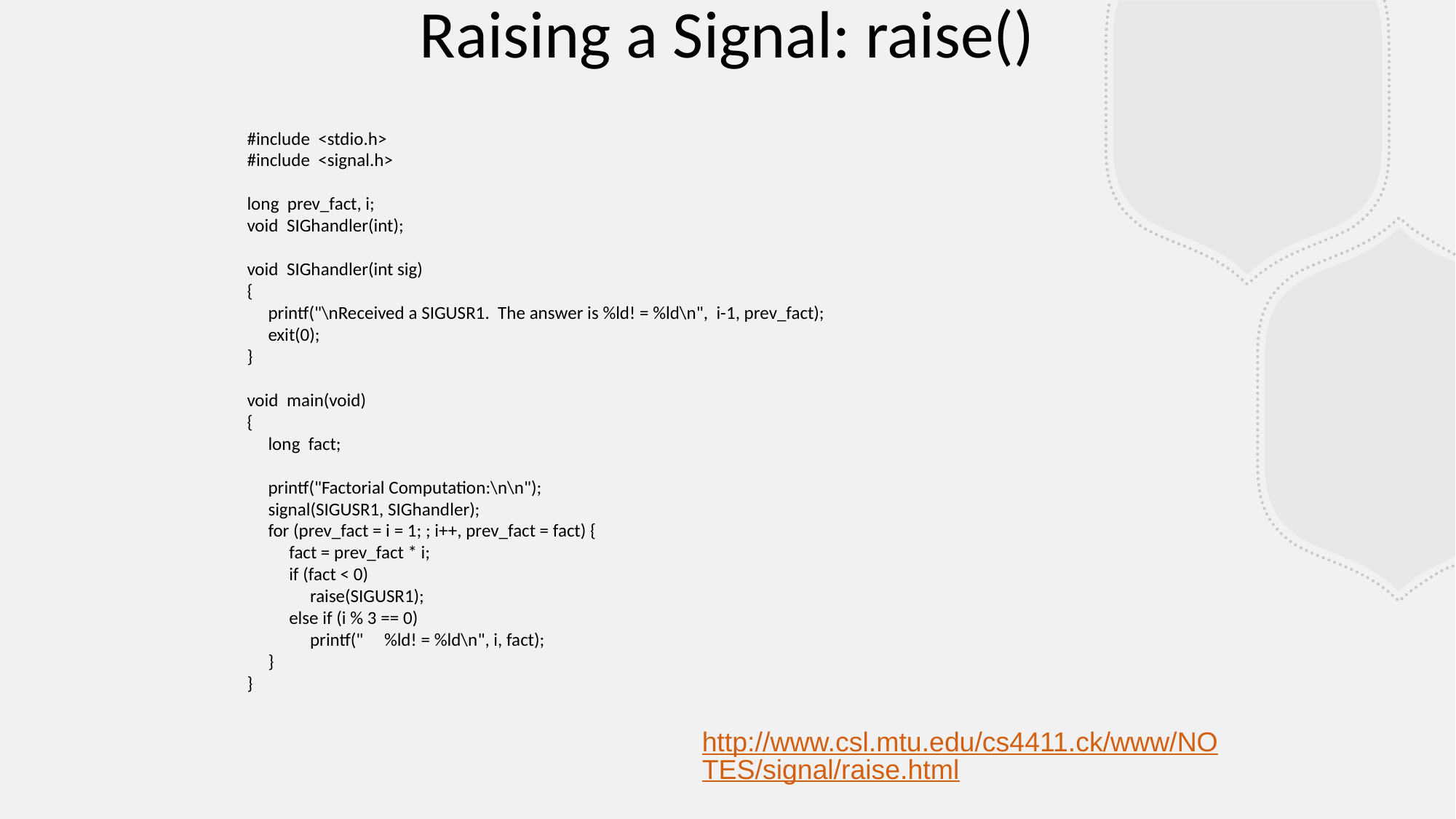

Raising a Signal: raise()
#include  <stdio.h>
#include  <signal.h>

long  prev_fact, i;
void  SIGhandler(int);

void  SIGhandler(int sig)
{
     printf("\nReceived a SIGUSR1.  The answer is %ld! = %ld\n",  i-1, prev_fact);
     exit(0);
}

void  main(void)
{
     long  fact;

     printf("Factorial Computation:\n\n");
     signal(SIGUSR1, SIGhandler);
     for (prev_fact = i = 1; ; i++, prev_fact = fact) {
          fact = prev_fact * i;
          if (fact < 0)
               raise(SIGUSR1);
          else if (i % 3 == 0)
               printf("     %ld! = %ld\n", i, fact);
     }
}
http://www.csl.mtu.edu/cs4411.ck/www/NOTES/signal/raise.html